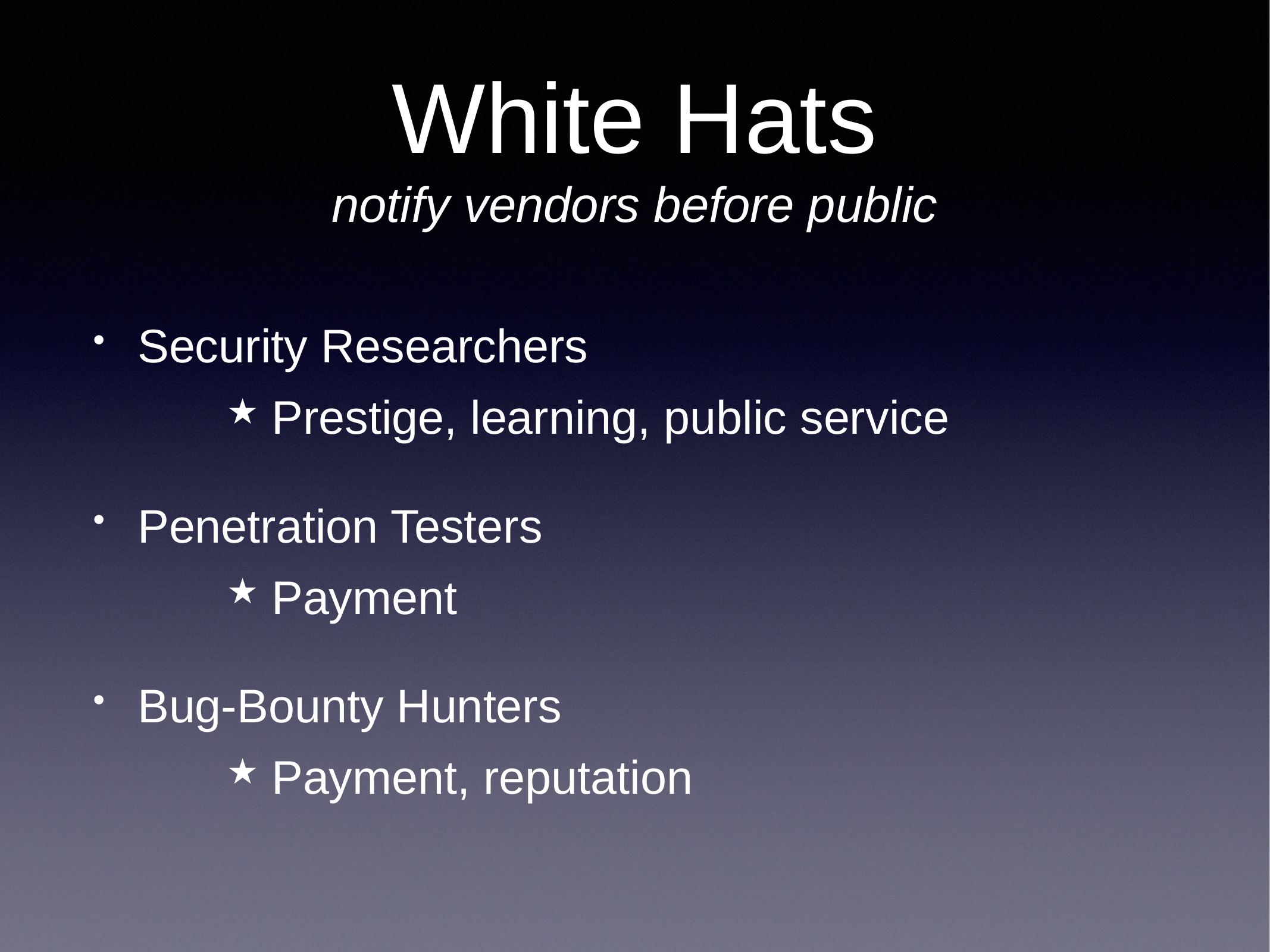

# White Hats notify vendors before public
Security Researchers
Prestige, learning, public service
Penetration Testers
Payment
Bug-Bounty Hunters
Payment, reputation